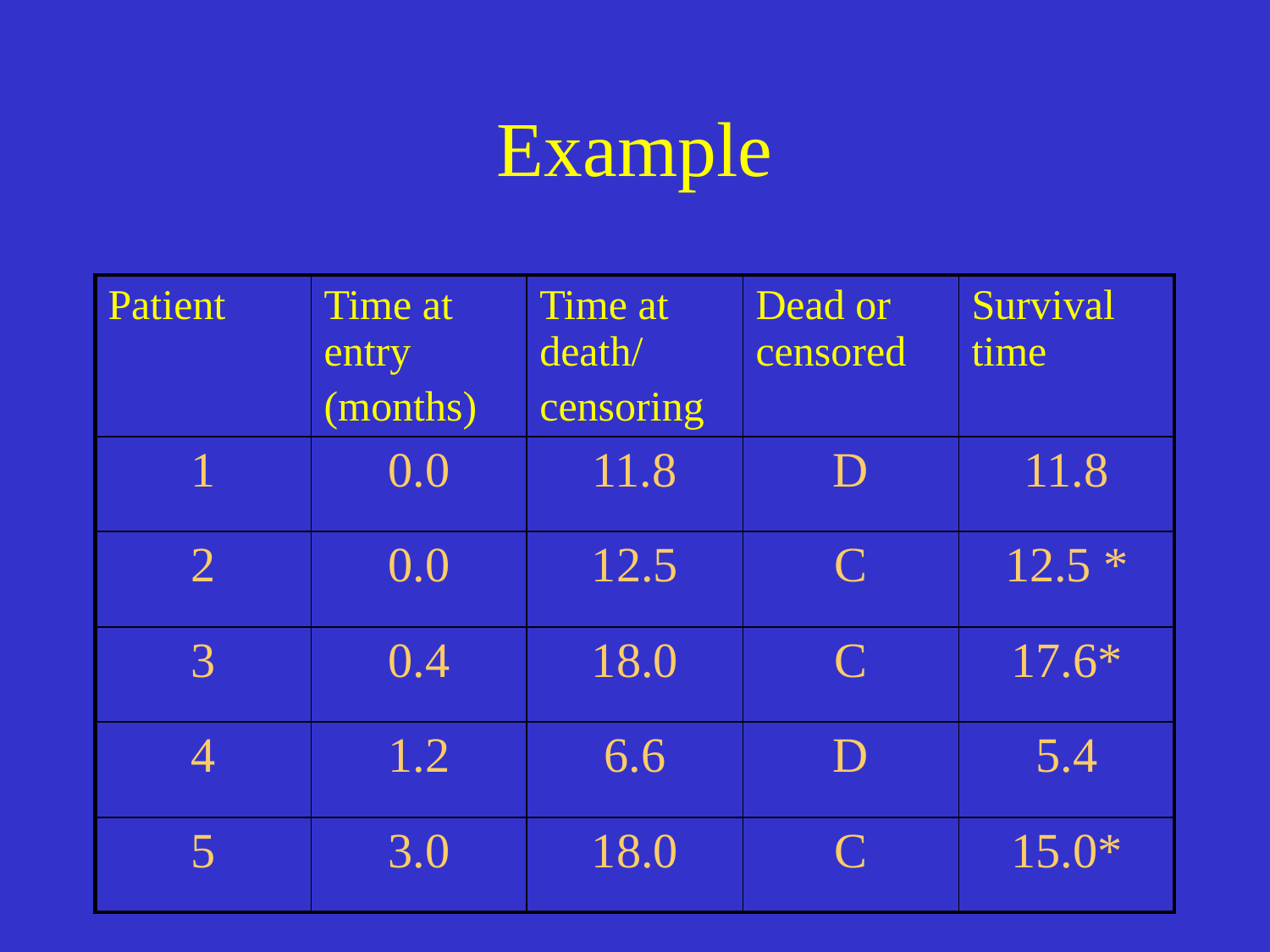

# Example
| Patient | Time at entry (months) | Time at death/ censoring | Dead or censored | Survival time |
| --- | --- | --- | --- | --- |
| 1 | 0.0 | 11.8 | D | 11.8 |
| 2 | 0.0 | 12.5 | C | 12.5 \* |
| 3 | 0.4 | 18.0 | C | 17.6\* |
| 4 | 1.2 | 6.6 | D | 5.4 |
| 5 | 3.0 | 18.0 | C | 15.0\* |